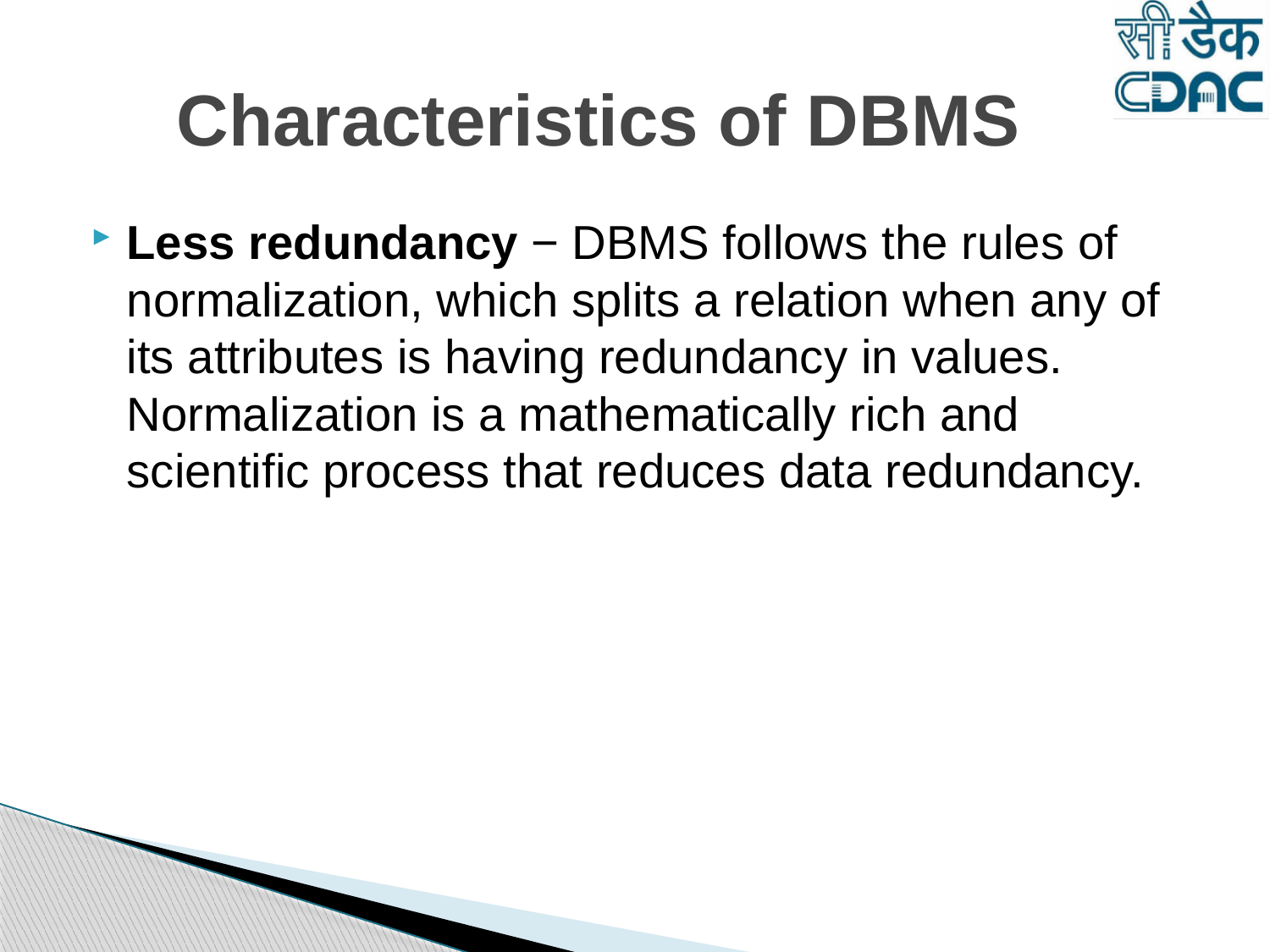

# Characteristics of DBMS
Less redundancy − DBMS follows the rules of normalization, which splits a relation when any of its attributes is having redundancy in values. Normalization is a mathematically rich and scientific process that reduces data redundancy.